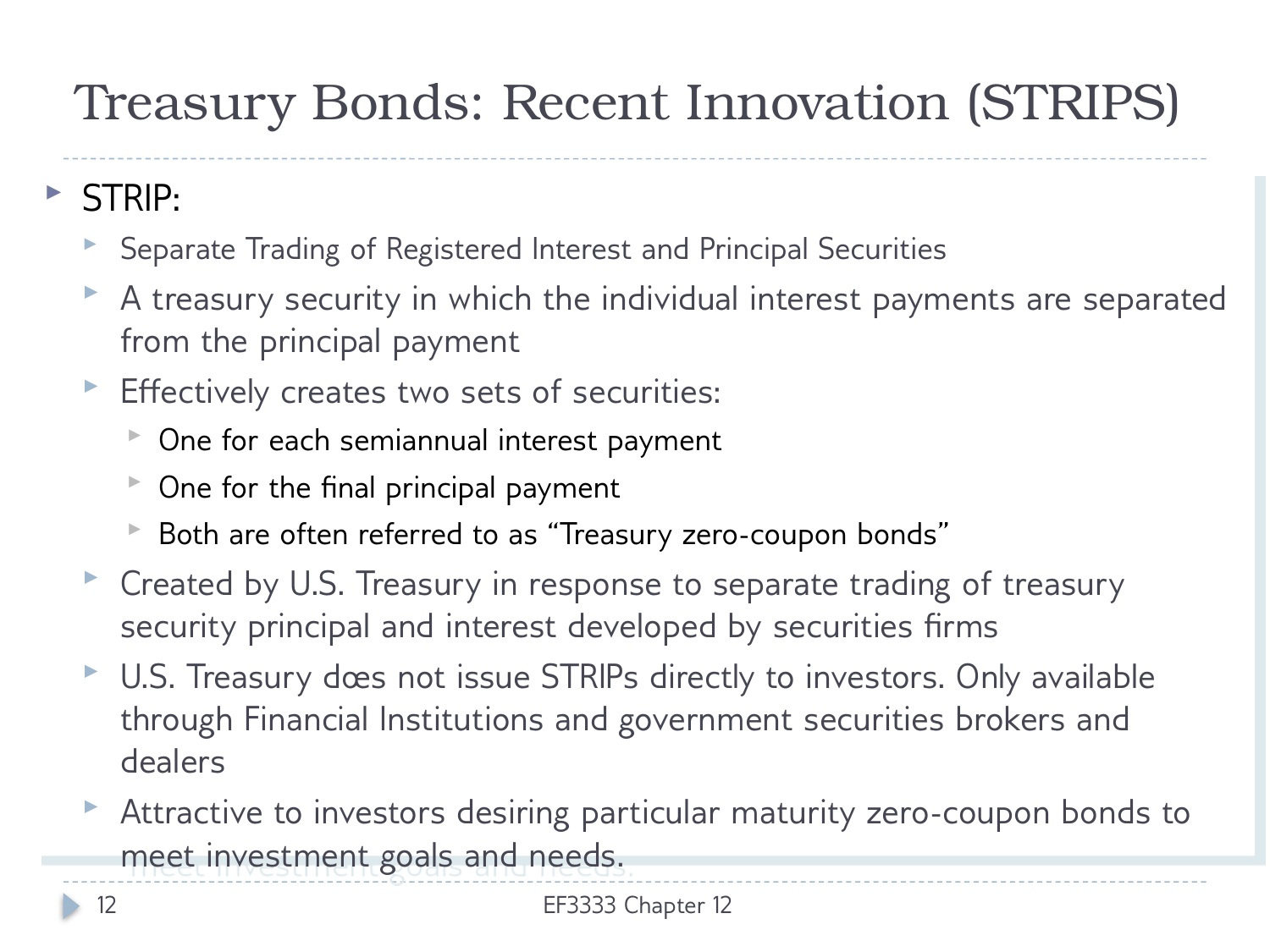

Treasury Bonds: Recent Innovation (STRIPS)
STRIP:
Separate Trading of Registered Interest and Principal Securities
A treasury security in which the individual interest payments are separated from the principal payment
Effectively creates two sets of securities:
One for each semiannual interest payment
One for the final principal payment
Both are often referred to as “Treasury zero-coupon bonds”
Created by U.S. Treasury in response to separate trading of treasury security principal and interest developed by securities firms
U.S. Treasury does not issue STRIPs directly to investors. Only available through Financial Institutions and government securities brokers and dealers
Attractive to investors desiring particular maturity zero-coupon bonds to meet investment goals and needs.
12
EF3333 Chapter 12